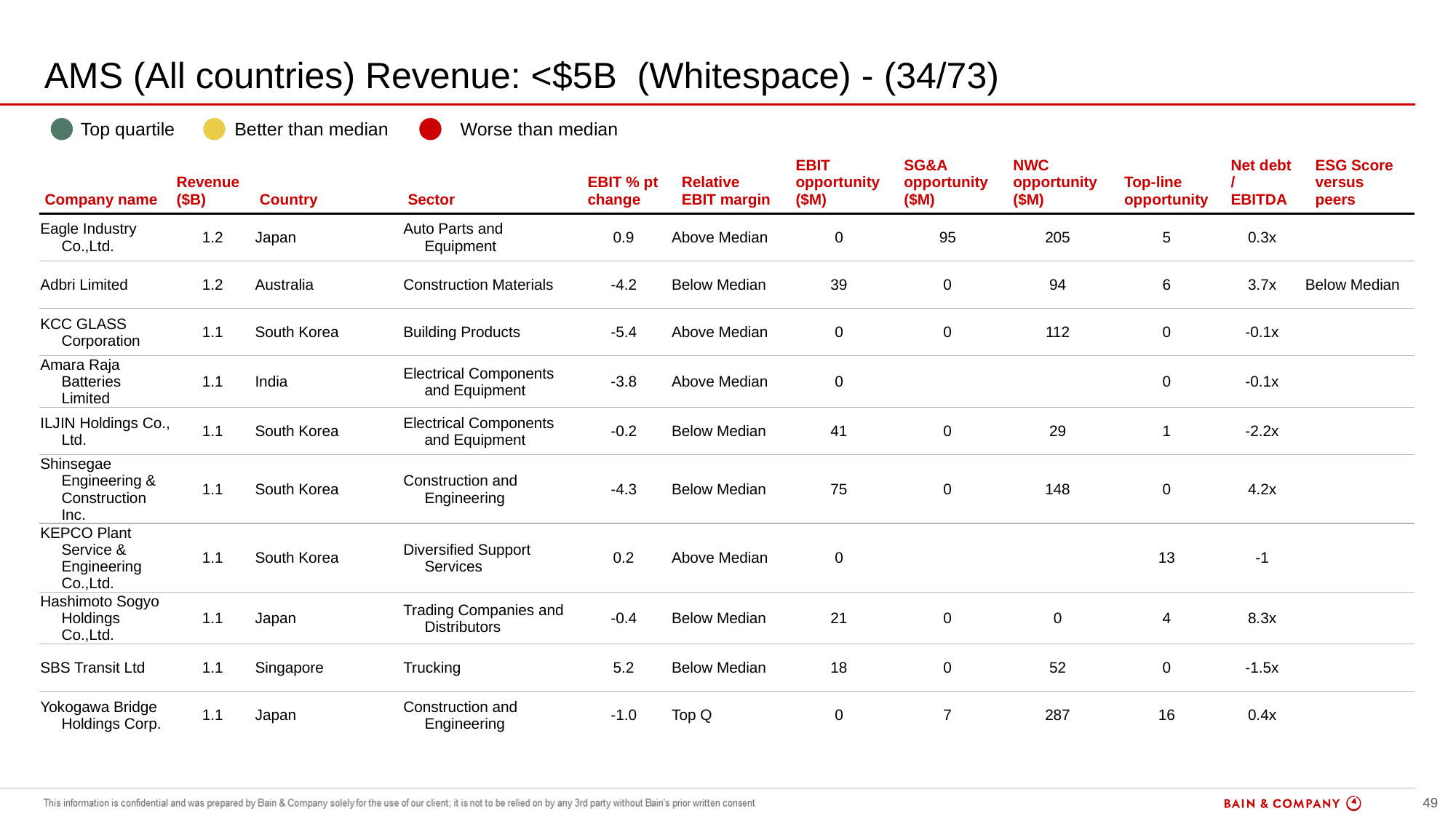

# AMS (All countries) Revenue: <$5B  (Whitespace) - (34/73)
|  | Top quartile |  | Better than median |  | Worse than median |
| --- | --- | --- | --- | --- | --- |
| Company name | Revenue ($B) | Country | Sector | EBIT % pt change | Relative EBIT margin | EBIT opportunity ($M) | SG&A opportunity ($M) | NWC opportunity ($M) | Top-line opportunity | Net debt / EBITDA | ESG Score versus peers |
| --- | --- | --- | --- | --- | --- | --- | --- | --- | --- | --- | --- |
| Eagle Industry Co.,Ltd. | 1.2 | Japan | Auto Parts and Equipment | 0.9 | Above Median | 0 | 95 | 205 | 5 | 0.3x |  |
| Adbri Limited | 1.2 | Australia | Construction Materials | -4.2 | Below Median | 39 | 0 | 94 | 6 | 3.7x | Below Median |
| KCC GLASS Corporation | 1.1 | South Korea | Building Products | -5.4 | Above Median | 0 | 0 | 112 | 0 | -0.1x |  |
| Amara Raja Batteries Limited | 1.1 | India | Electrical Components and Equipment | -3.8 | Above Median | 0 |  |  | 0 | -0.1x |  |
| ILJIN Holdings Co., Ltd. | 1.1 | South Korea | Electrical Components and Equipment | -0.2 | Below Median | 41 | 0 | 29 | 1 | -2.2x |  |
| Shinsegae Engineering & Construction Inc. | 1.1 | South Korea | Construction and Engineering | -4.3 | Below Median | 75 | 0 | 148 | 0 | 4.2x |  |
| KEPCO Plant Service & Engineering Co.,Ltd. | 1.1 | South Korea | Diversified Support Services | 0.2 | Above Median | 0 |  |  | 13 | -1 |  |
| Hashimoto Sogyo Holdings Co.,Ltd. | 1.1 | Japan | Trading Companies and Distributors | -0.4 | Below Median | 21 | 0 | 0 | 4 | 8.3x |  |
| SBS Transit Ltd | 1.1 | Singapore | Trucking | 5.2 | Below Median | 18 | 0 | 52 | 0 | -1.5x |  |
| Yokogawa Bridge Holdings Corp. | 1.1 | Japan | Construction and Engineering | -1.0 | Top Q | 0 | 7 | 287 | 16 | 0.4x |  |